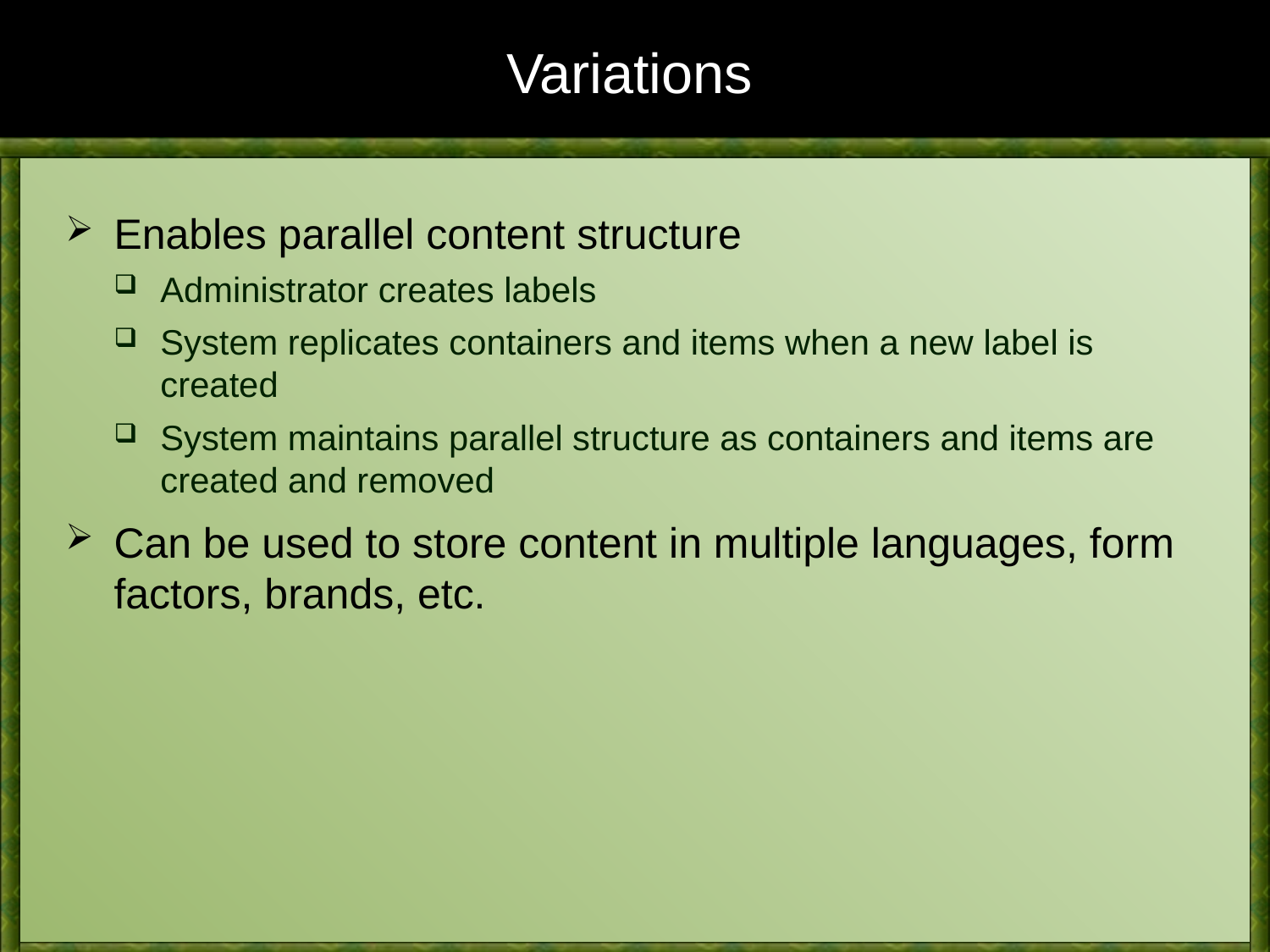

# Variations
Enables parallel content structure
Administrator creates labels
System replicates containers and items when a new label is created
System maintains parallel structure as containers and items are created and removed
Can be used to store content in multiple languages, form factors, brands, etc.